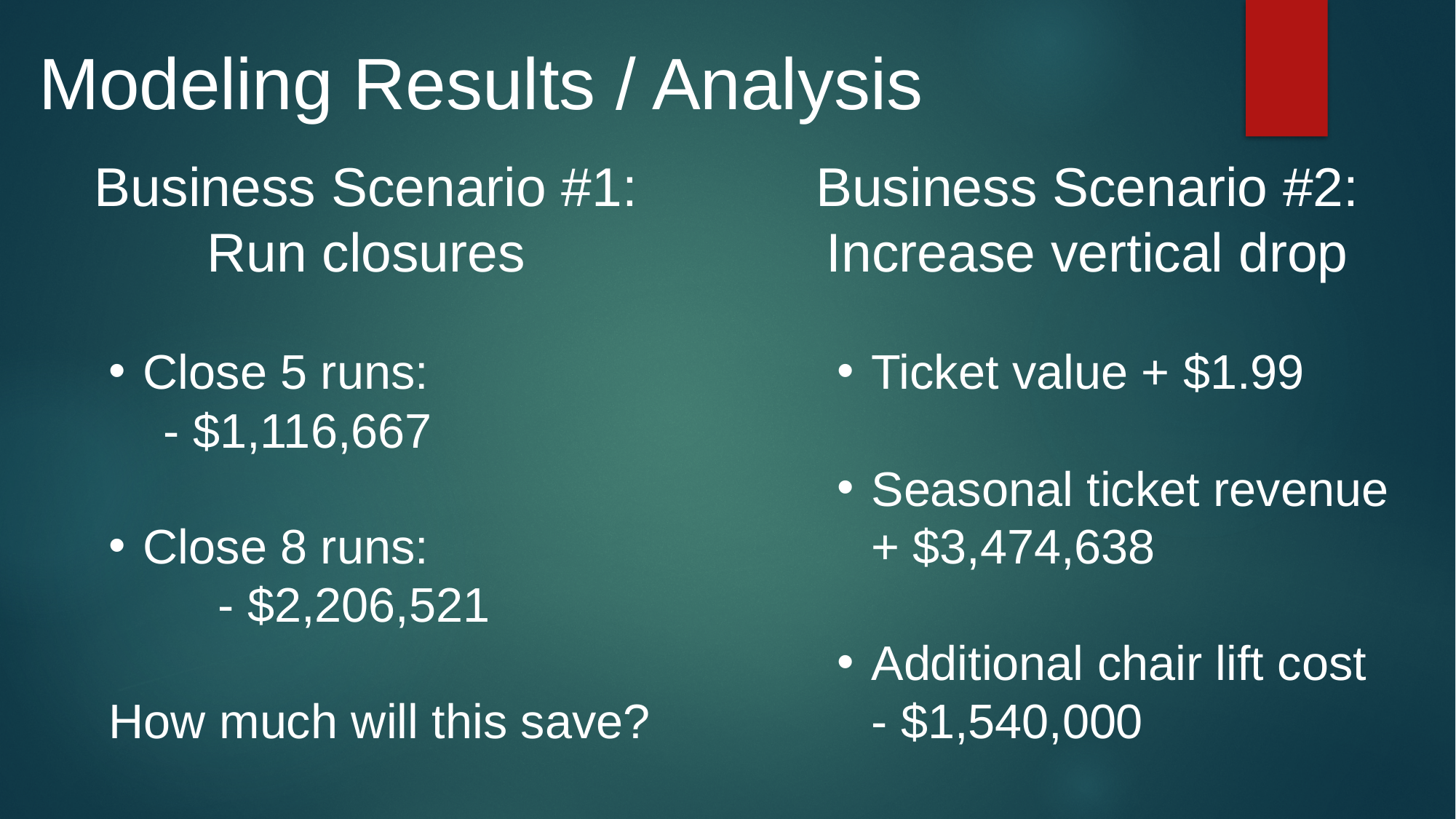

# Modeling Results / Analysis
Business Scenario #1:
Run closures

Close 5 runs:
- $1,116,667

Close 8 runs:
	- $2,206,521

How much will this save?
Business Scenario #2:
Increase vertical drop

Ticket value + $1.99

Seasonal ticket revenue + $3,474,638

Additional chair lift cost - $1,540,000